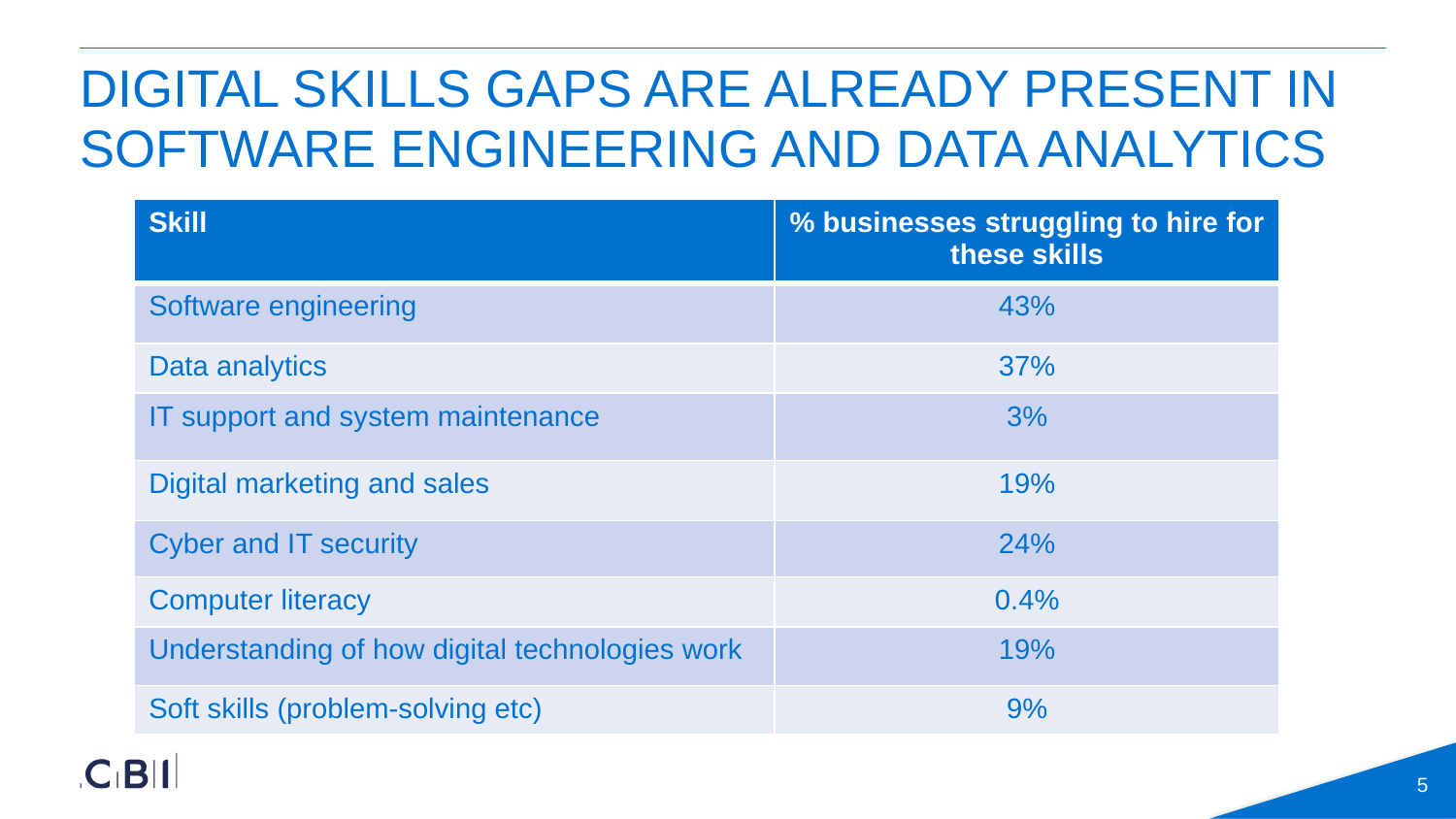

# Digital skills gaps are already present in software engineering and data analytics
| Skill | % businesses struggling to hire for these skills |
| --- | --- |
| Software engineering | 43% |
| Data analytics | 37% |
| IT support and system maintenance | 3% |
| Digital marketing and sales | 19% |
| Cyber and IT security | 24% |
| Computer literacy | 0.4% |
| Understanding of how digital technologies work | 19% |
| Soft skills (problem-solving etc) | 9% |